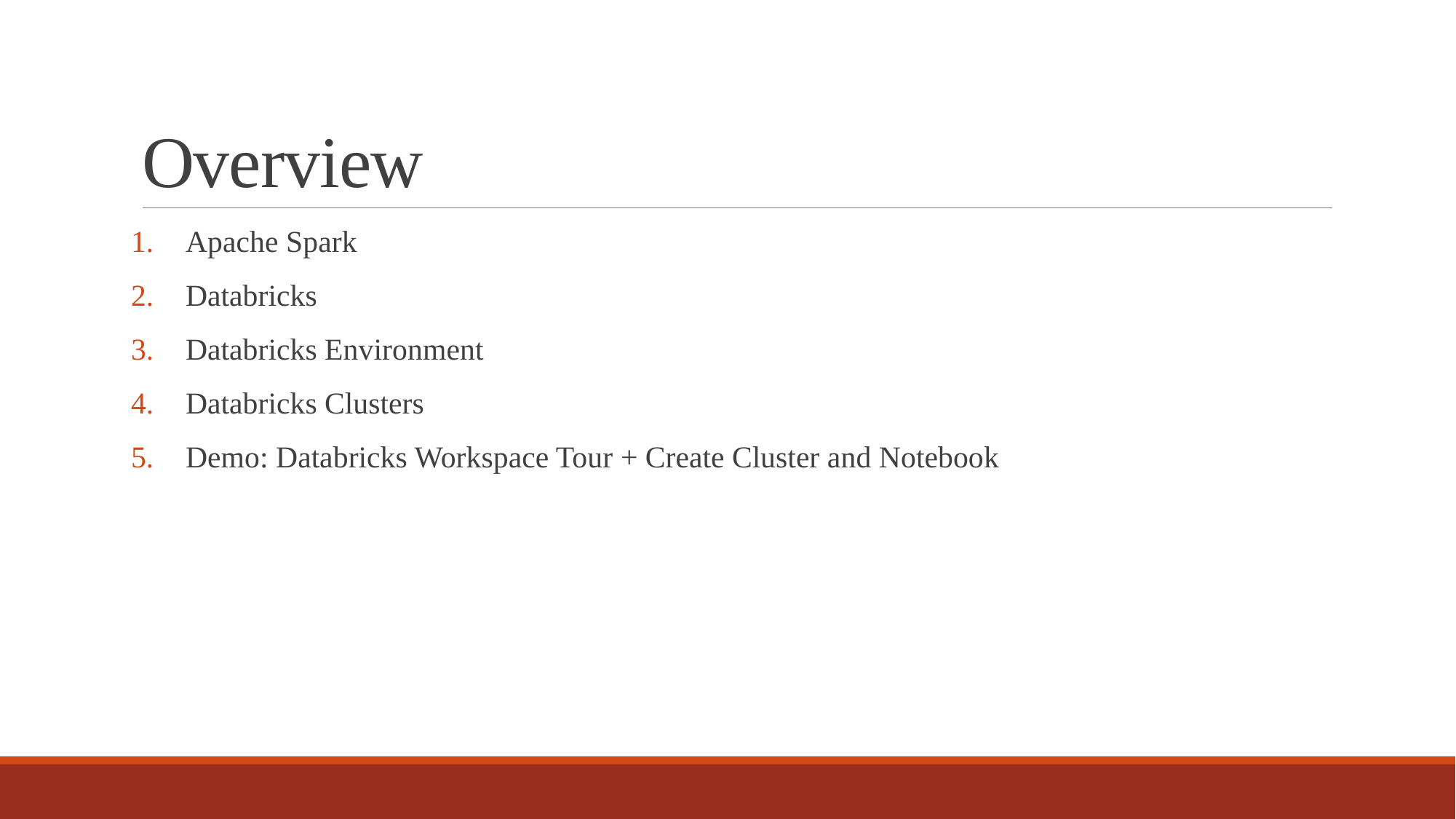

# Overview
Apache Spark
Databricks
Databricks Environment
Databricks Clusters
Demo: Databricks Workspace Tour + Create Cluster and Notebook